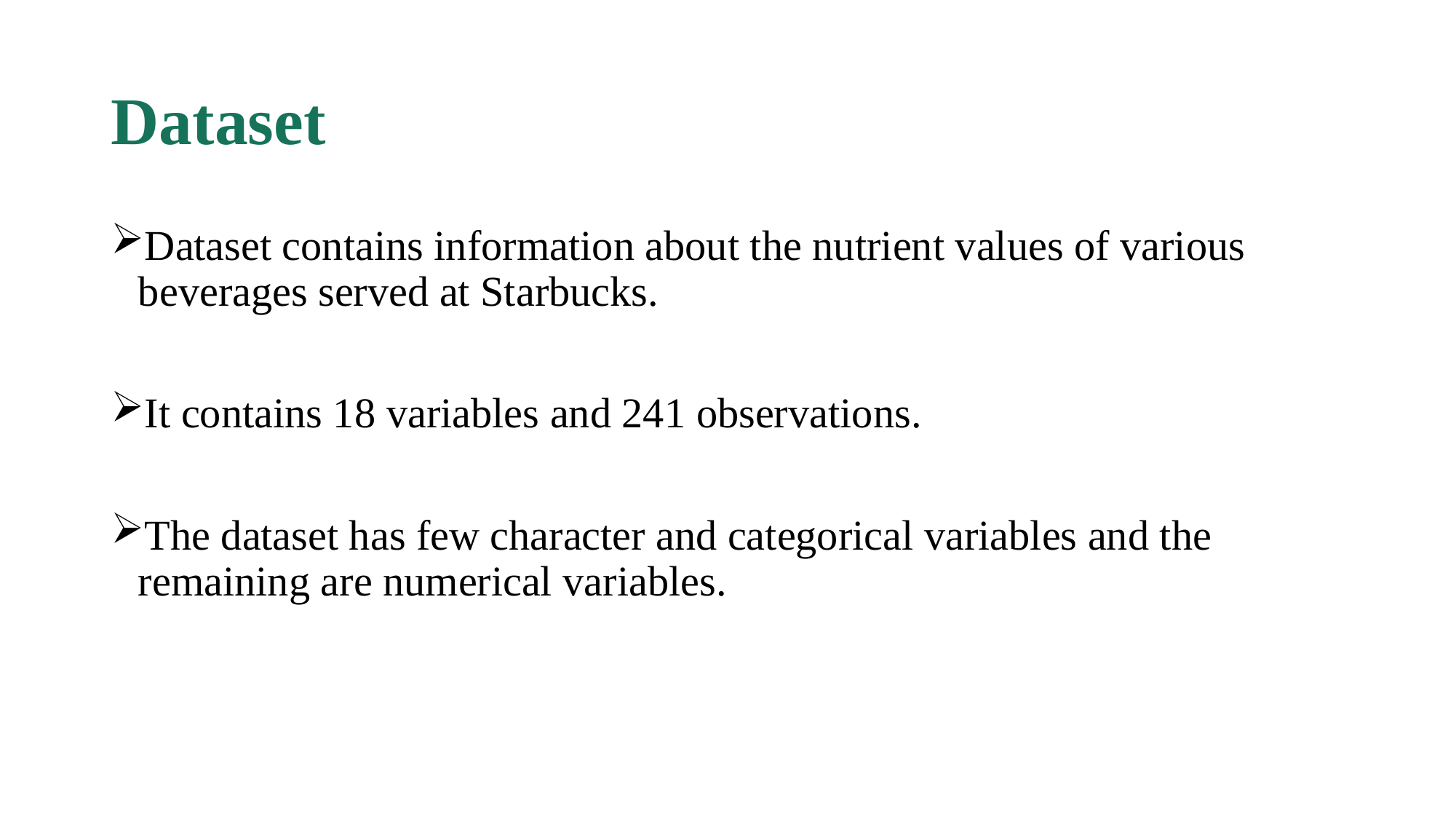

# Dataset
Dataset contains information about the nutrient values of various beverages served at Starbucks.

It contains 18 variables and 241 observations.

The dataset has few character and categorical variables and the remaining are numerical variables.